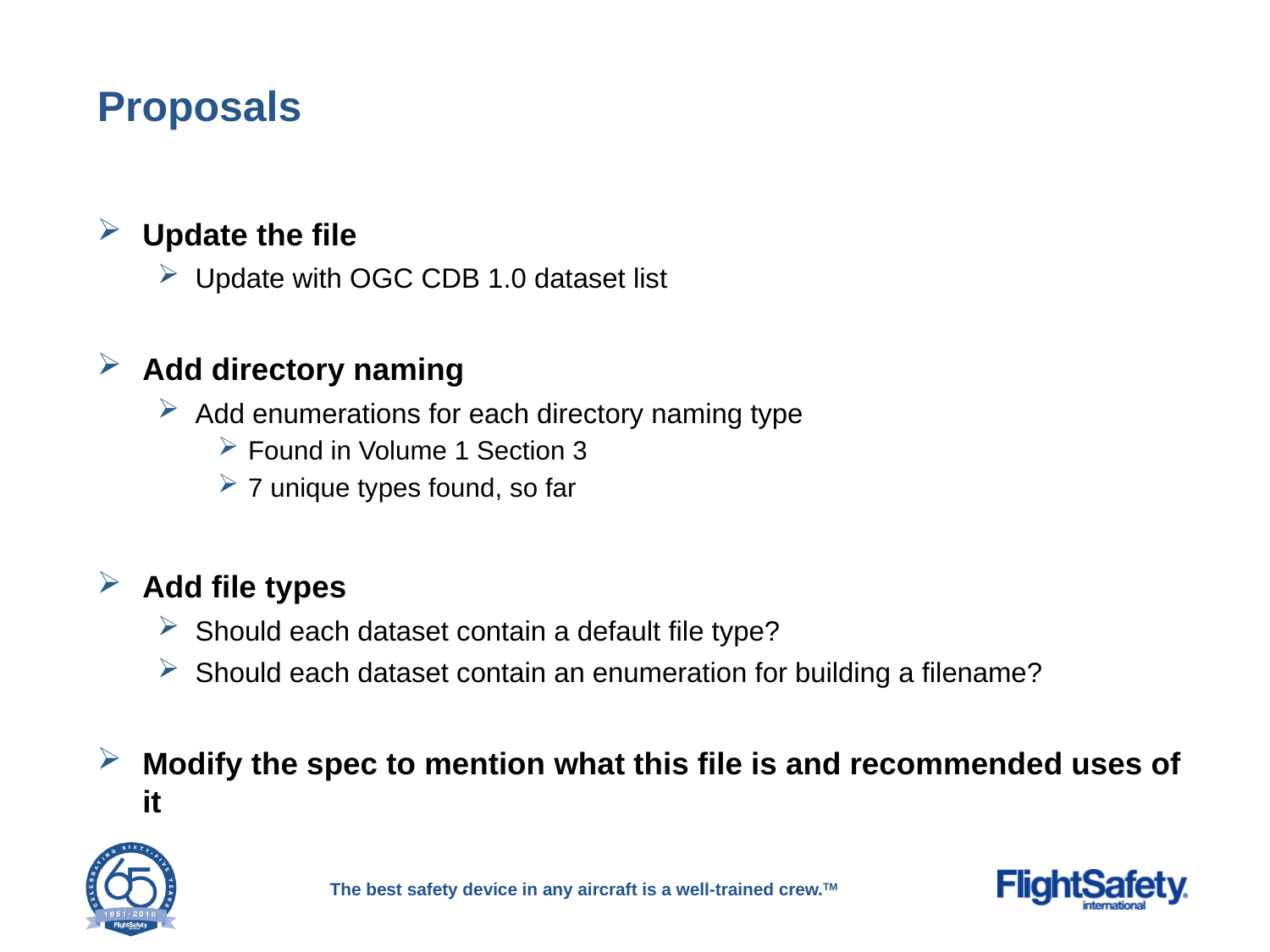

# Proposals
Update the file
Update with OGC CDB 1.0 dataset list

Add directory naming
Add enumerations for each directory naming type
Found in Volume 1 Section 3
7 unique types found, so far

Add file types
Should each dataset contain a default file type?
Should each dataset contain an enumeration for building a filename?

Modify the spec to mention what this file is and recommended uses of it